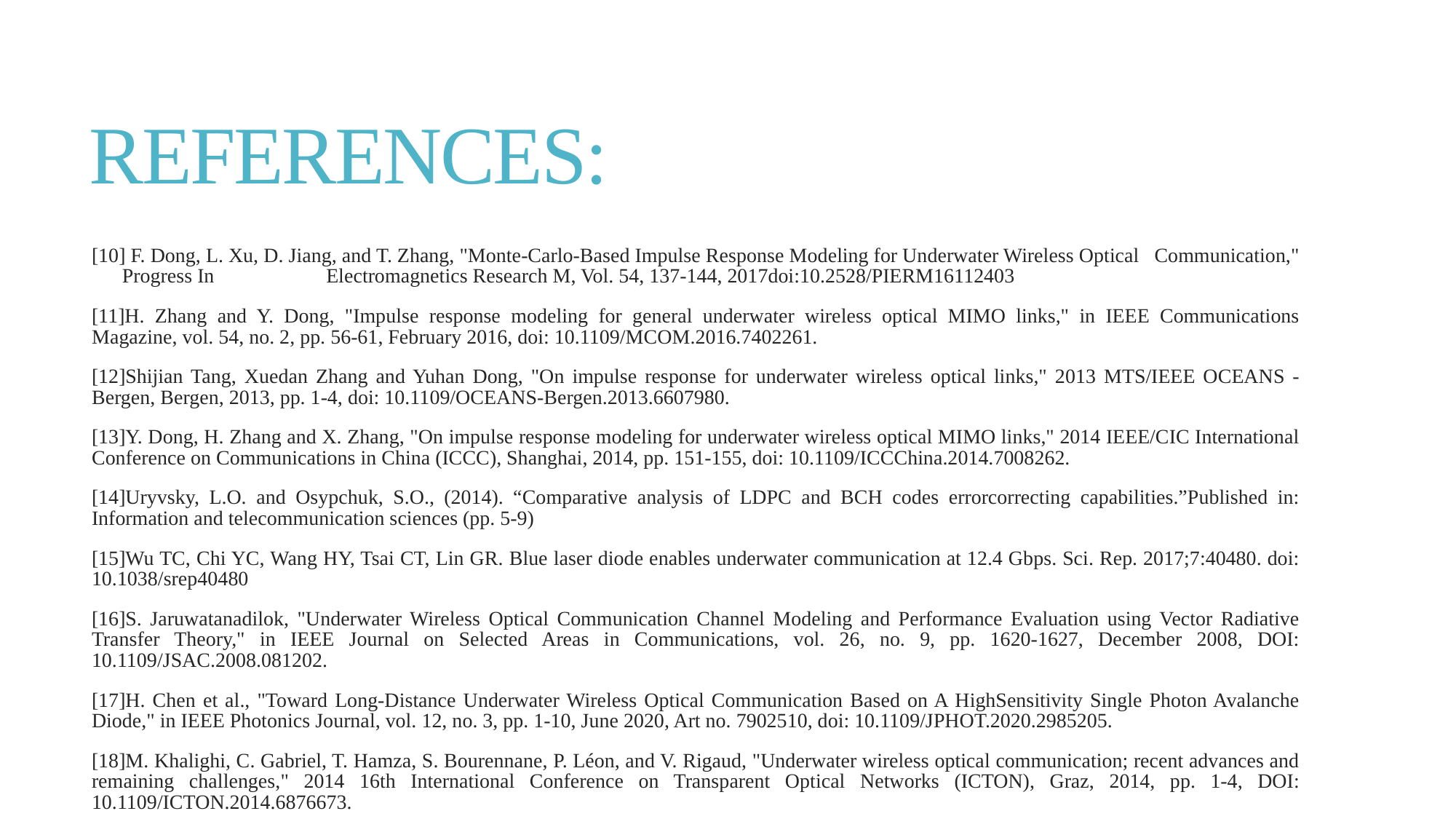

# REFERENCES:
[10] F. Dong, L. Xu, D. Jiang, and T. Zhang, "Monte-Carlo-Based Impulse Response Modeling for Underwater Wireless Optical   Communication,"       Progress In                      Electromagnetics Research M, Vol. 54, 137-144, 2017doi:10.2528/PIERM16112403
[11]H. Zhang and Y. Dong, "Impulse response modeling for general underwater wireless optical MIMO links," in IEEE Communications Magazine, vol. 54, no. 2, pp. 56-61, February 2016, doi: 10.1109/MCOM.2016.7402261.
[12]Shijian Tang, Xuedan Zhang and Yuhan Dong, "On impulse response for underwater wireless optical links," 2013 MTS/IEEE OCEANS - Bergen, Bergen, 2013, pp. 1-4, doi: 10.1109/OCEANS-Bergen.2013.6607980.
[13]Y. Dong, H. Zhang and X. Zhang, "On impulse response modeling for underwater wireless optical MIMO links," 2014 IEEE/CIC International Conference on Communications in China (ICCC), Shanghai, 2014, pp. 151-155, doi: 10.1109/ICCChina.2014.7008262.
[14]Uryvsky, L.O. and Osypchuk, S.O., (2014). “Comparative analysis of LDPC and BCH codes errorcorrecting capabilities.”Published in: Information and telecommunication sciences (pp. 5-9)
[15]Wu TC, Chi YC, Wang HY, Tsai CT, Lin GR. Blue laser diode enables underwater communication at 12.4 Gbps. Sci. Rep. 2017;7:40480. doi: 10.1038/srep40480
[16]S. Jaruwatanadilok, "Underwater Wireless Optical Communication Channel Modeling and Performance Evaluation using Vector Radiative Transfer Theory," in IEEE Journal on Selected Areas in Communications, vol. 26, no. 9, pp. 1620-1627, December 2008, DOI: 10.1109/JSAC.2008.081202.
[17]H. Chen et al., "Toward Long-Distance Underwater Wireless Optical Communication Based on A HighSensitivity Single Photon Avalanche Diode," in IEEE Photonics Journal, vol. 12, no. 3, pp. 1-10, June 2020, Art no. 7902510, doi: 10.1109/JPHOT.2020.2985205.
[18]M. Khalighi, C. Gabriel, T. Hamza, S. Bourennane, P. Léon, and V. Rigaud, "Underwater wireless optical communication; recent advances and remaining challenges," 2014 16th International Conference on Transparent Optical Networks (ICTON), Graz, 2014, pp. 1-4, DOI: 10.1109/ICTON.2014.6876673.